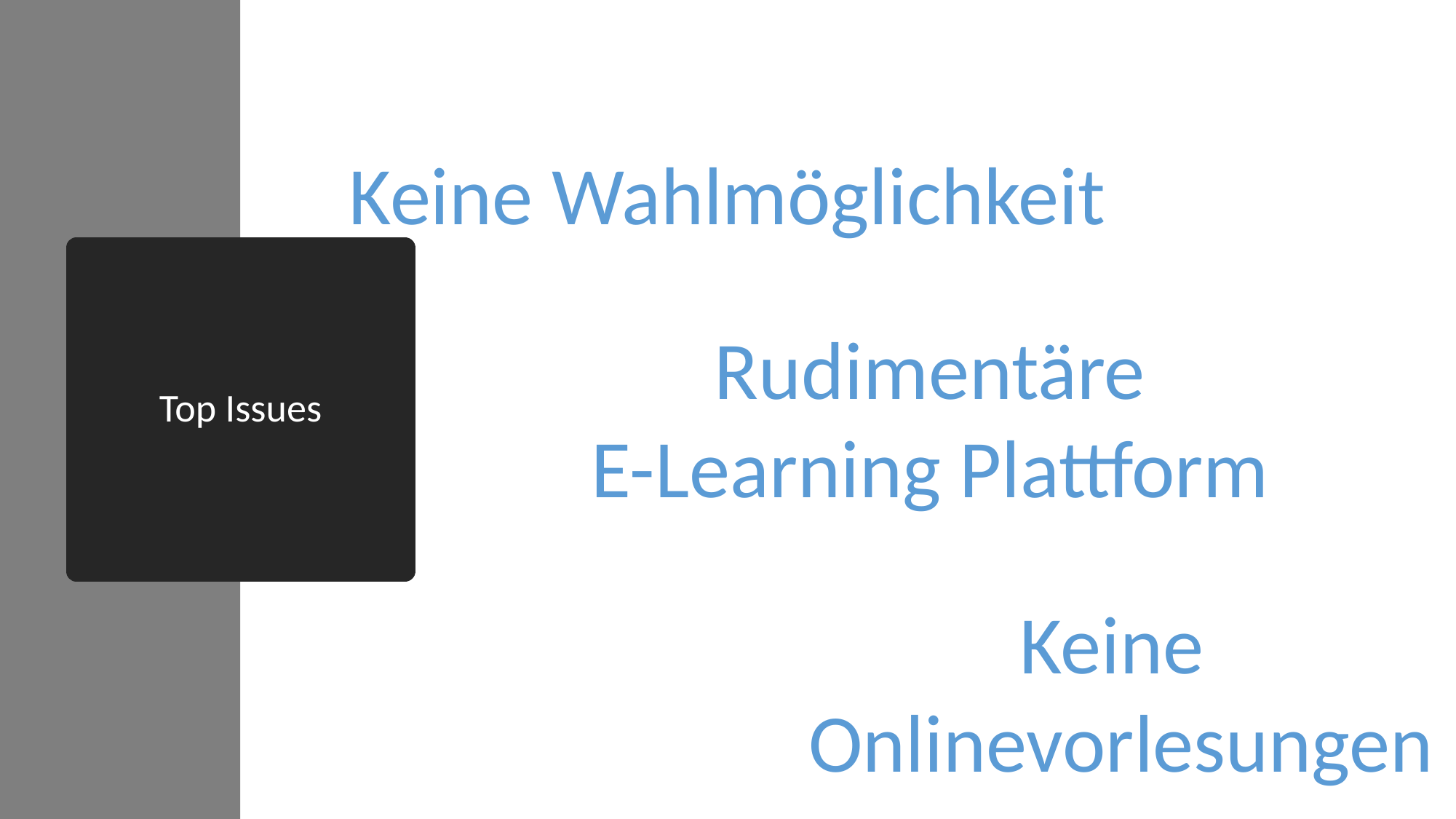

Keine Wahlmöglichkeit
# Top Issues
Rudimentäre
E-Learning Plattform
Keine
Onlinevorlesungen